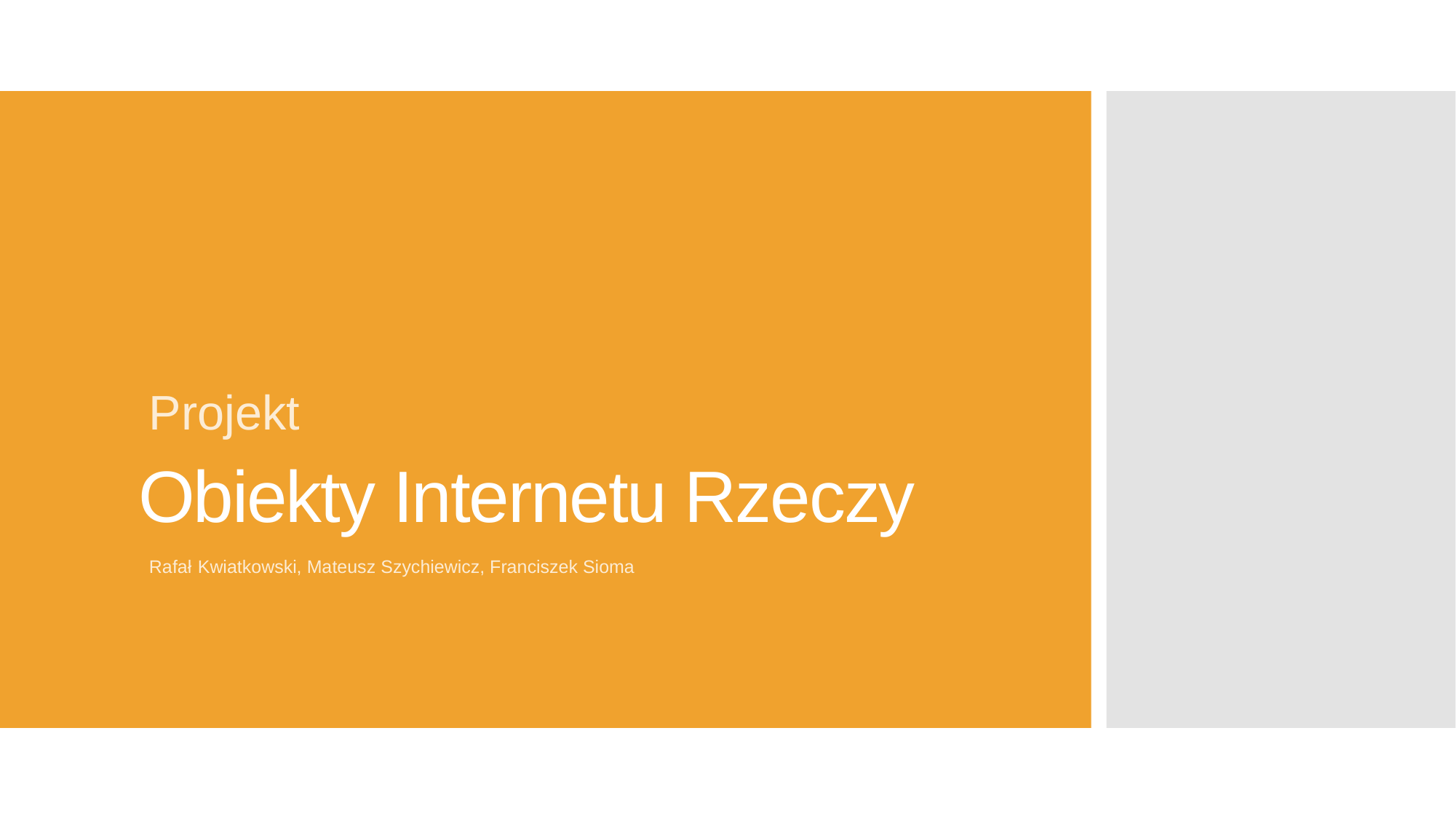

# Obiekty Internetu Rzeczy
Projekt
Rafał Kwiatkowski, Mateusz Szychiewicz, Franciszek Sioma